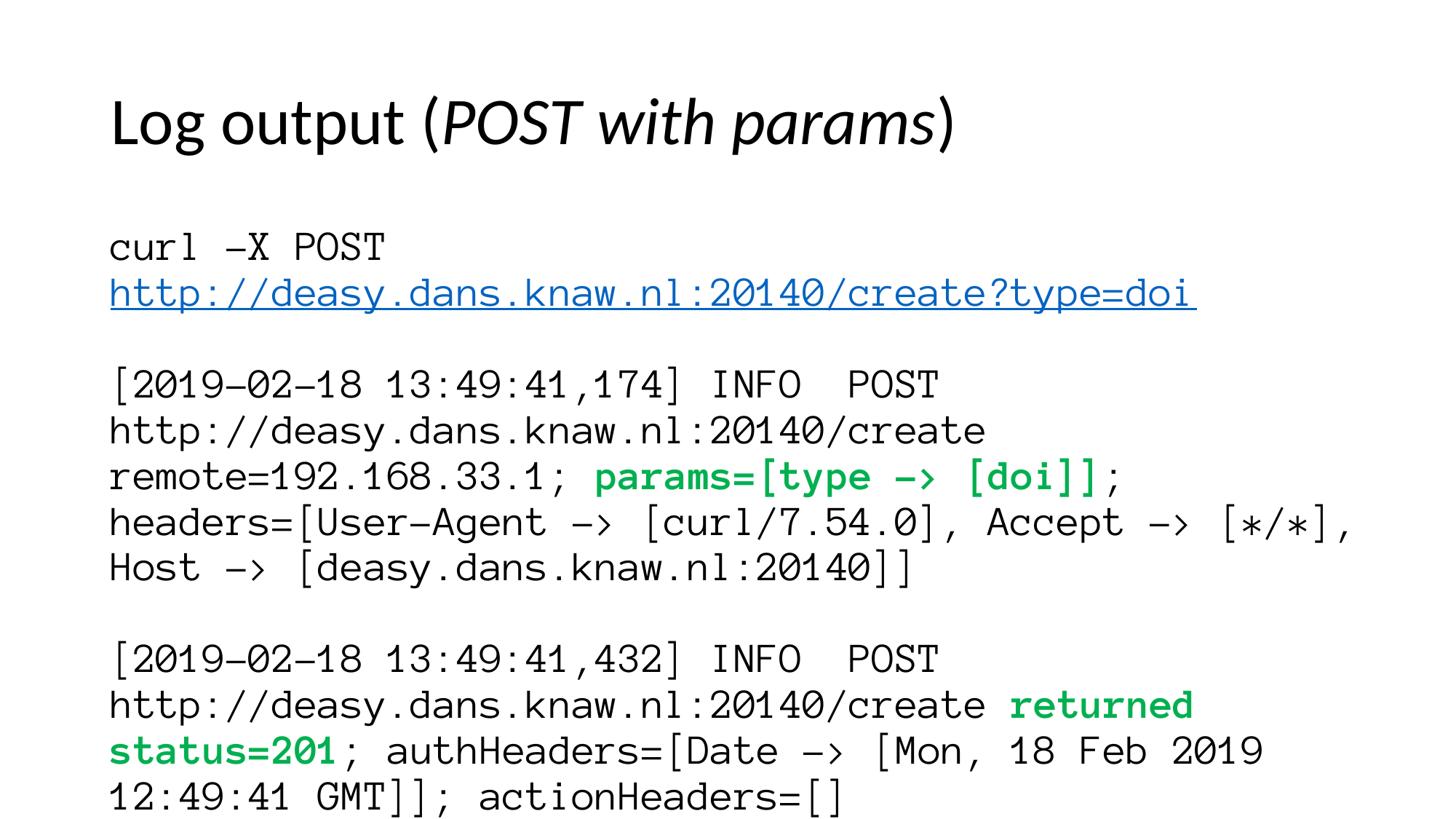

# Log output (POST with params)
curl -X POST http://deasy.dans.knaw.nl:20140/create?type=doi
[2019-02-18 13:49:41,174] INFO  POST http://deasy.dans.knaw.nl:20140/create remote=192.168.33.1; params=[type -> [doi]]; headers=[User-Agent -> [curl/7.54.0], Accept -> [*/*], Host -> [deasy.dans.knaw.nl:20140]]
[2019-02-18 13:49:41,432] INFO  POST http://deasy.dans.knaw.nl:20140/create returned status=201; authHeaders=[Date -> [Mon, 18 Feb 2019 12:49:41 GMT]]; actionHeaders=[]